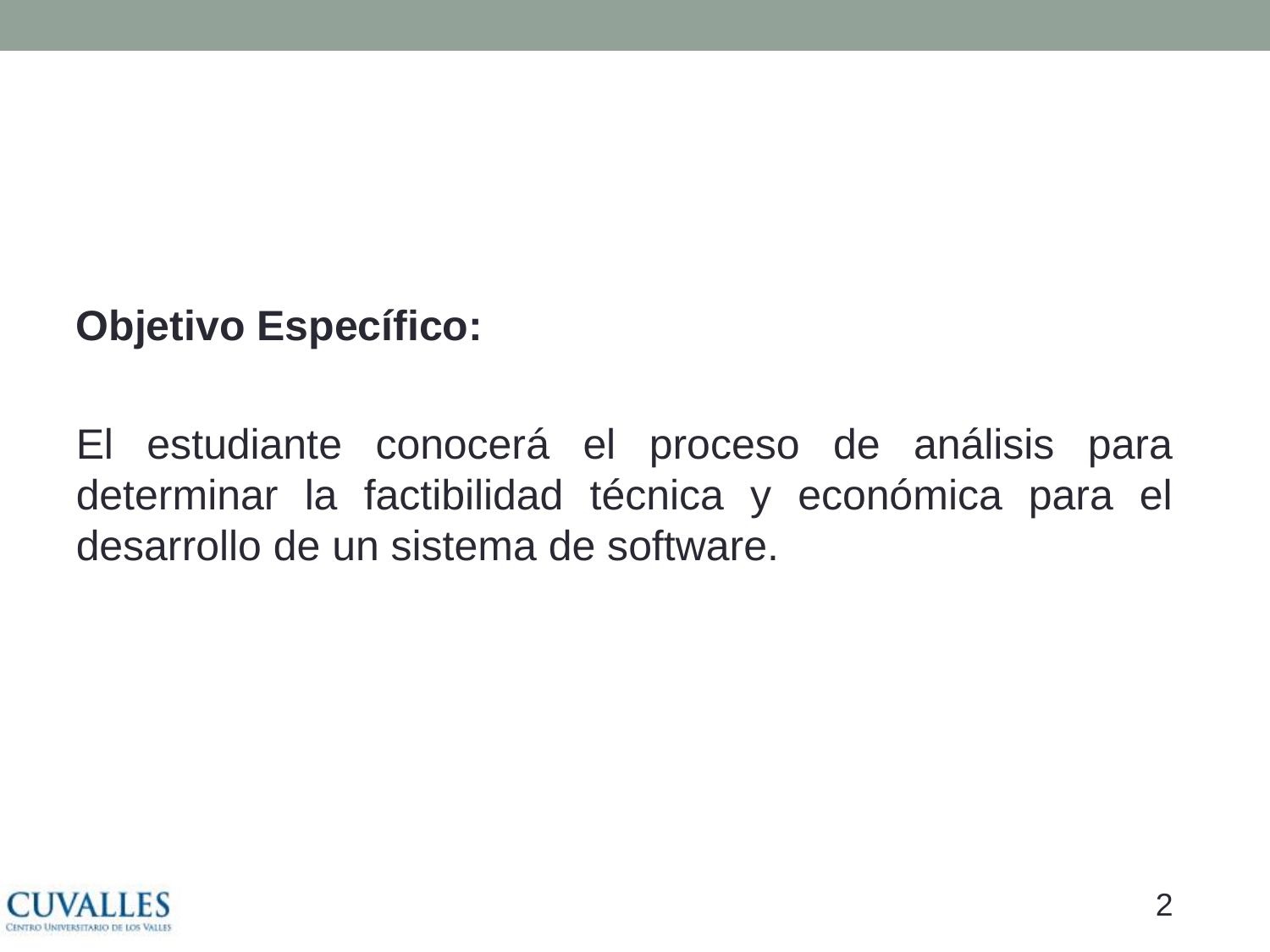

#

Objetivo Específico:

El estudiante conocerá el proceso de análisis para determinar la factibilidad técnica y económica para el desarrollo de un sistema de software.
2